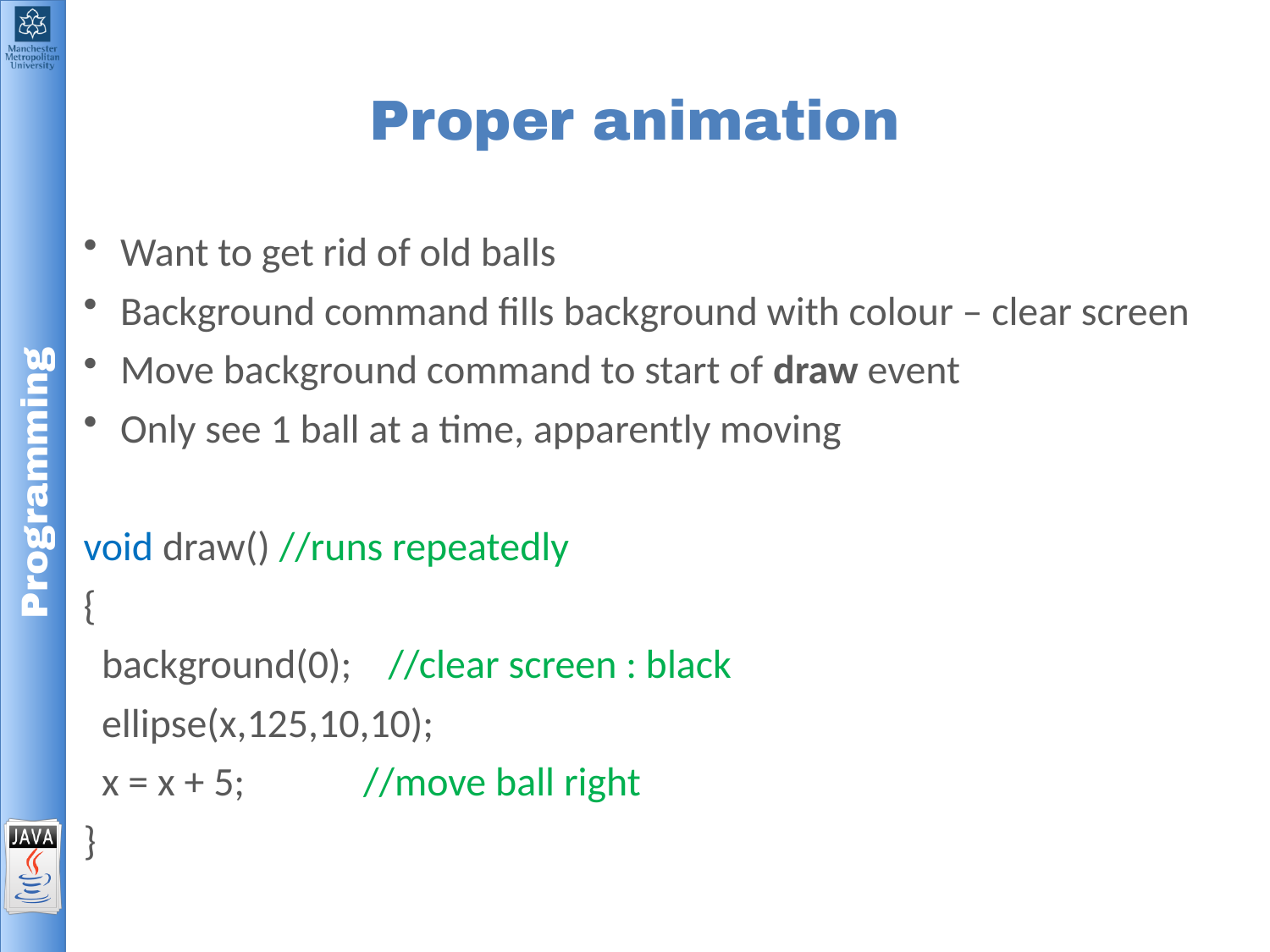

# Proper animation
Want to get rid of old balls
Background command fills background with colour – clear screen
Move background command to start of draw event
Only see 1 ball at a time, apparently moving

void draw() //runs repeatedly
{
  background(0);    //clear screen : black
  ellipse(x,125,10,10);
  x = x + 5;             //move ball right
}